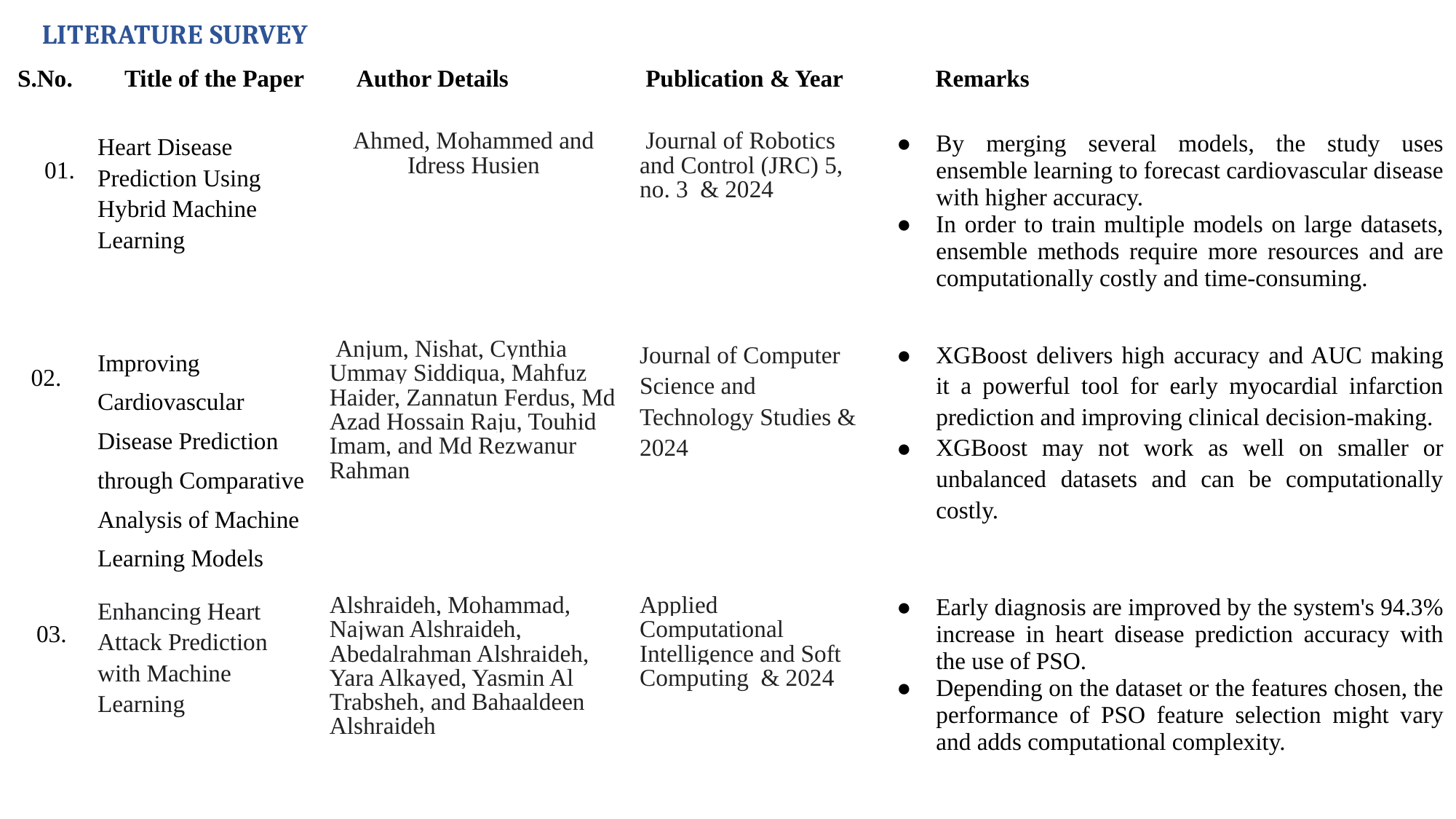

# LITERATURE SURVEY
| S.No. | Title of the Paper | Author Details | Publication & Year | Remarks |
| --- | --- | --- | --- | --- |
| 01. | Heart Disease Prediction Using Hybrid Machine Learning | Ahmed, Mohammed and Idress Husien | Journal of Robotics and Control (JRC) 5, no. 3 & 2024 | By merging several models, the study uses ensemble learning to forecast cardiovascular disease with higher accuracy. In order to train multiple models on large datasets, ensemble methods require more resources and are computationally costly and time-consuming. |
| 02. | Improving Cardiovascular Disease Prediction through Comparative Analysis of Machine Learning Models | Anjum, Nishat, Cynthia Ummay Siddiqua, Mahfuz Haider, Zannatun Ferdus, Md Azad Hossain Raju, Touhid Imam, and Md Rezwanur Rahman | Journal of Computer Science and Technology Studies & 2024 | XGBoost delivers high accuracy and AUC making it a powerful tool for early myocardial infarction prediction and improving clinical decision-making. XGBoost may not work as well on smaller or unbalanced datasets and can be computationally costly. |
| 03. | Enhancing Heart Attack Prediction with Machine Learning | Alshraideh, Mohammad, Najwan Alshraideh, Abedalrahman Alshraideh, Yara Alkayed, Yasmin Al Trabsheh, and Bahaaldeen Alshraideh | Applied Computational Intelligence and Soft Computing & 2024 | Early diagnosis are improved by the system's 94.3% increase in heart disease prediction accuracy with the use of PSO. Depending on the dataset or the features chosen, the performance of PSO feature selection might vary and adds computational complexity. |